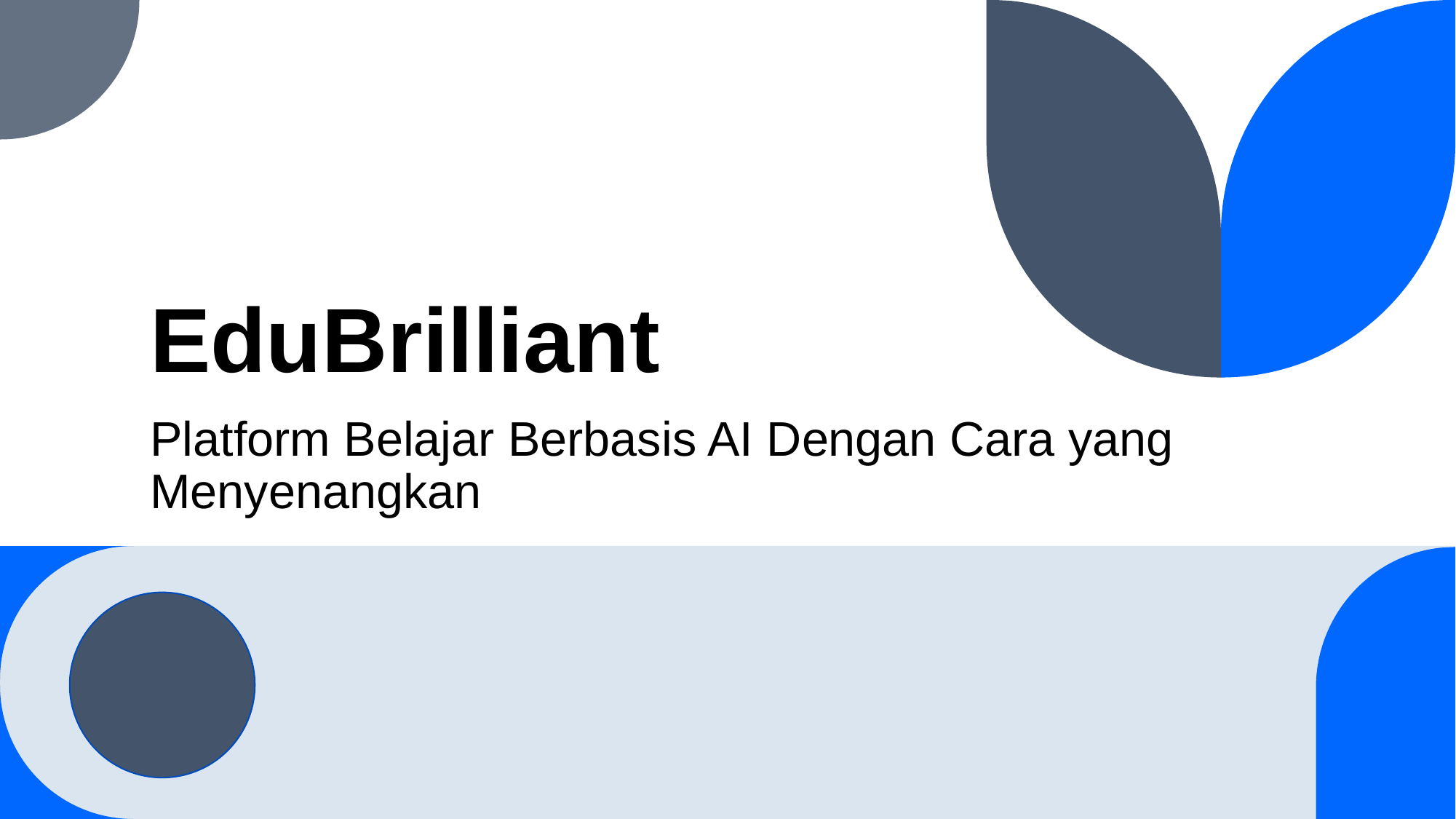

# EduBrilliant
Platform Belajar Berbasis AI Dengan Cara yang Menyenangkan